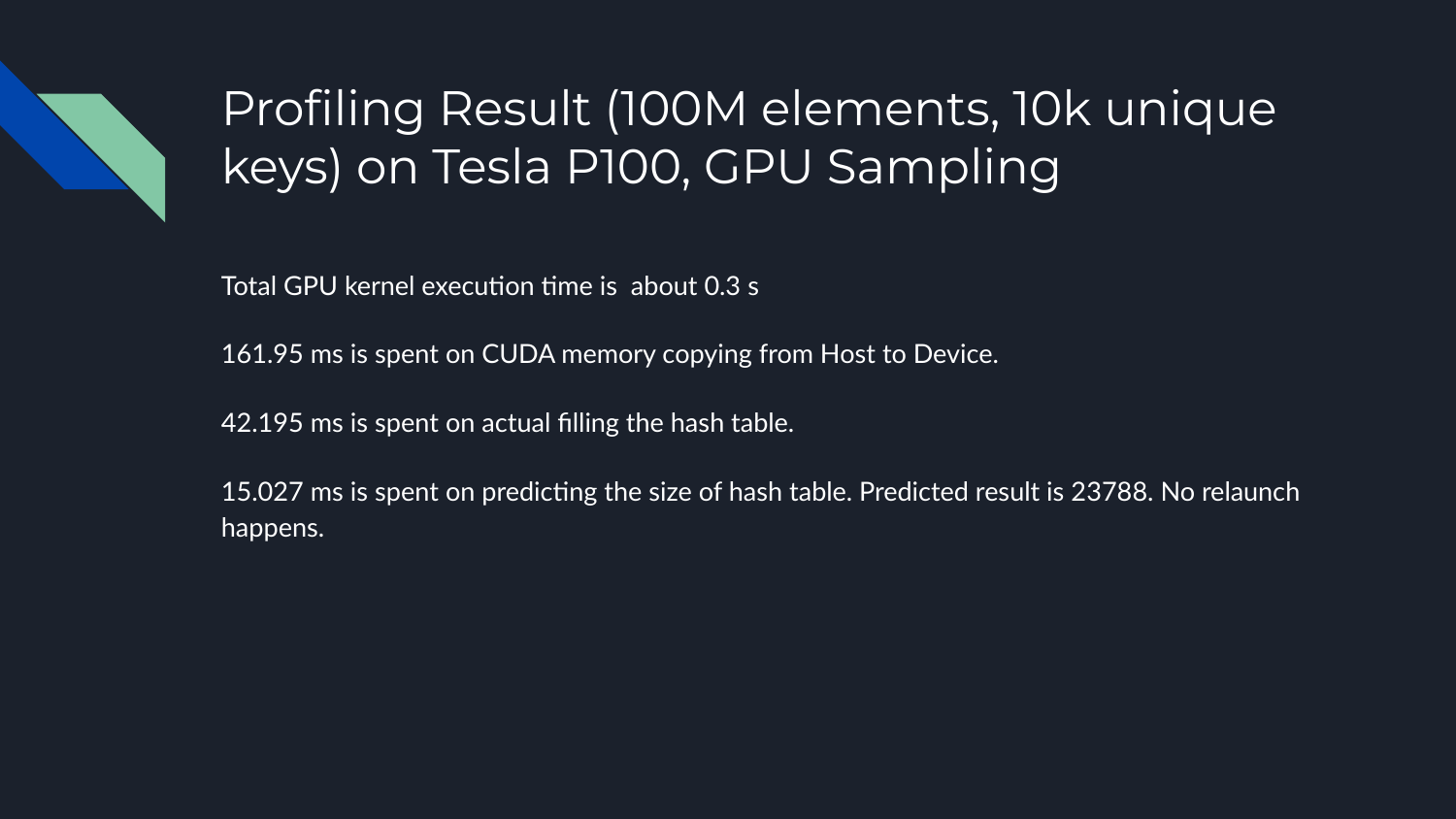

# Profiling Result (100M elements, 10k unique keys) on Tesla P100, GPU Sampling
Total GPU kernel execution time is  about 0.3 s
161.95 ms is spent on CUDA memory copying from Host to Device.
42.195 ms is spent on actual filling the hash table.
15.027 ms is spent on predicting the size of hash table. Predicted result is 23788. No relaunch happens.